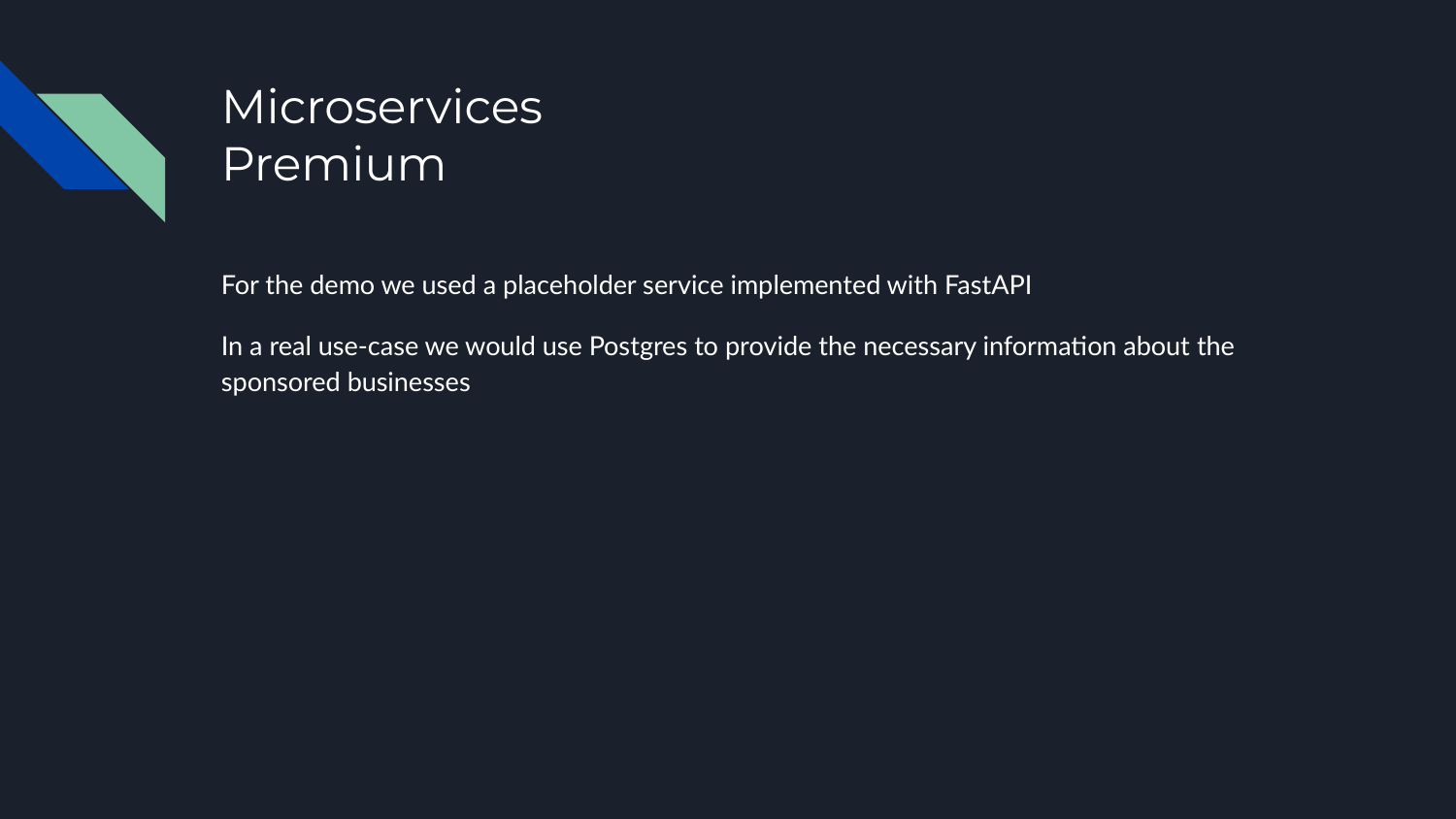

# Microservices
Premium
For the demo we used a placeholder service implemented with FastAPI
In a real use-case we would use Postgres to provide the necessary information about the sponsored businesses